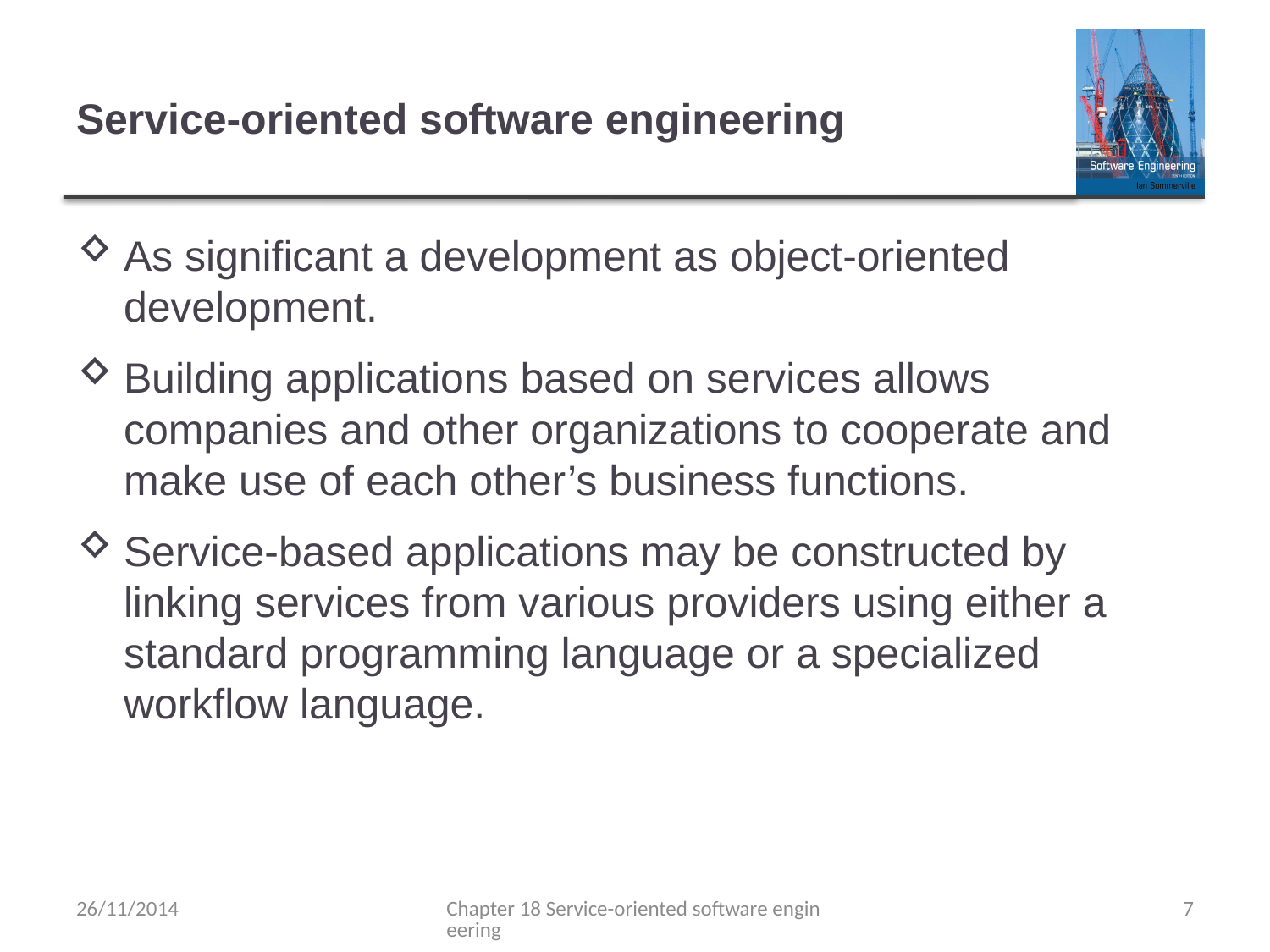

# Service-oriented software engineering
As significant a development as object-oriented development.
Building applications based on services allows companies and other organizations to cooperate and make use of each other’s business functions.
Service-based applications may be constructed by linking services from various providers using either a standard programming language or a specialized workflow language.
26/11/2014
Chapter 18 Service-oriented software engineering
7